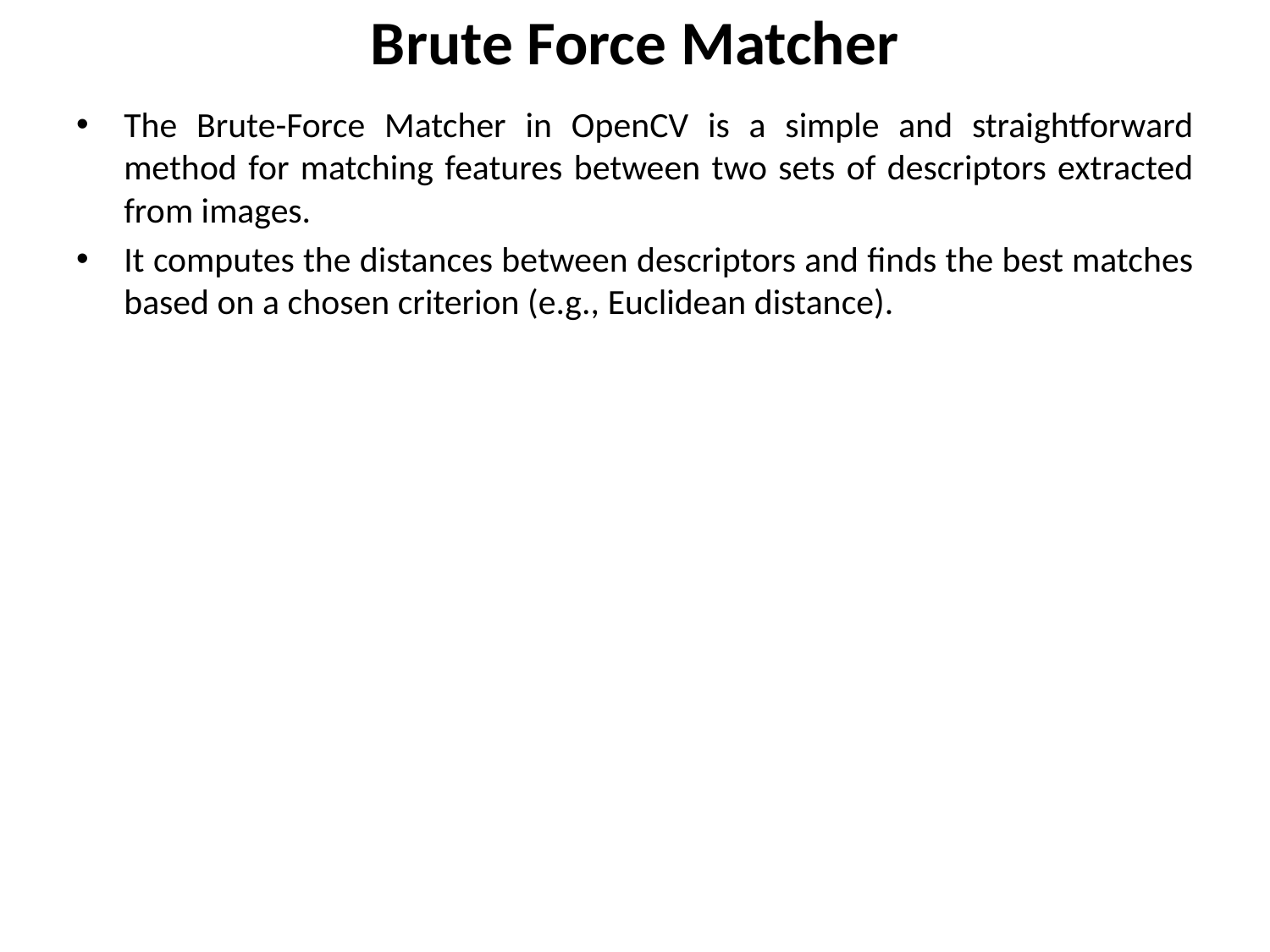

# Brute Force Matcher
The Brute-Force Matcher in OpenCV is a simple and straightforward method for matching features between two sets of descriptors extracted from images.
It computes the distances between descriptors and finds the best matches based on a chosen criterion (e.g., Euclidean distance).